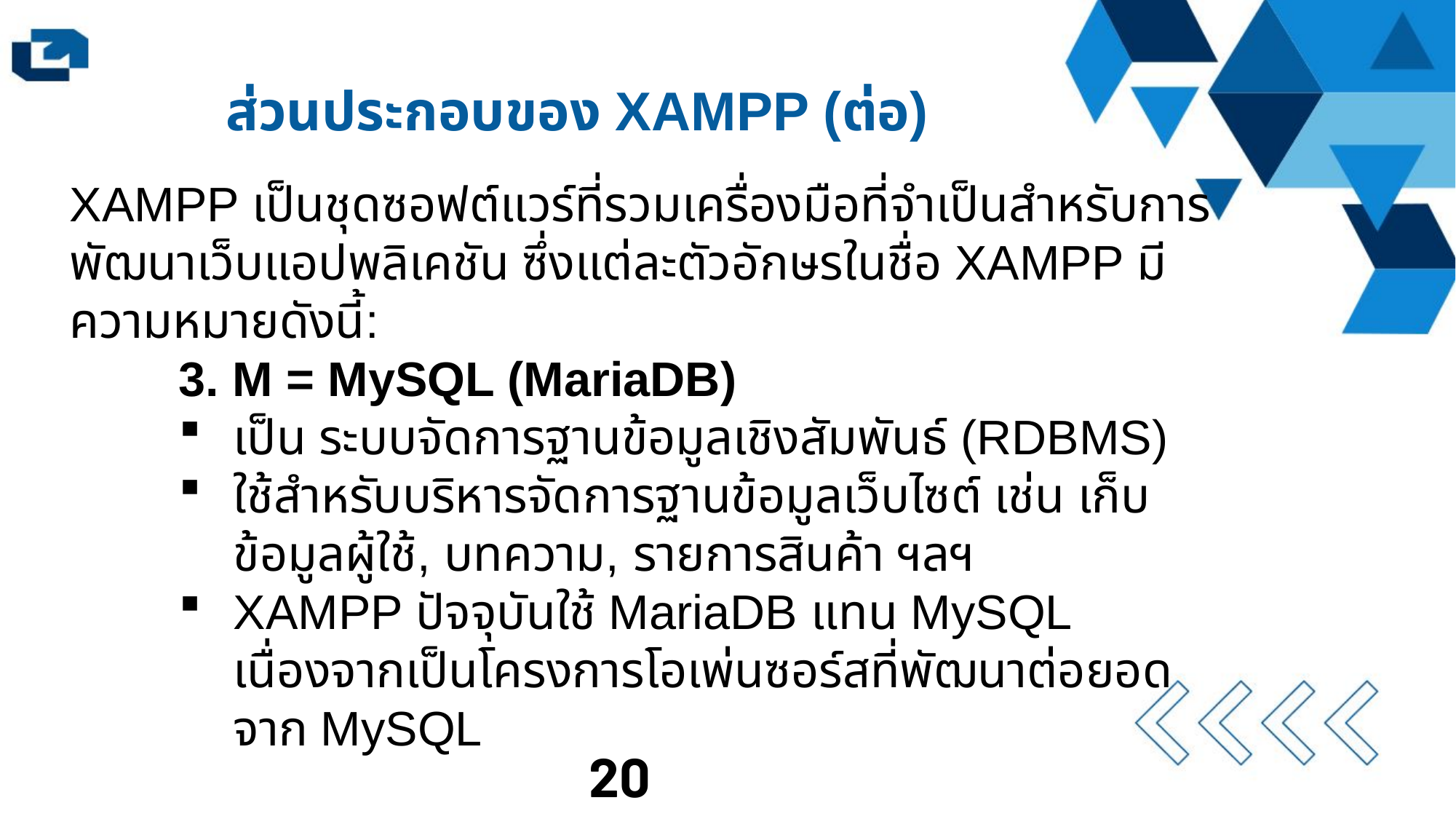

ส่วนประกอบของ XAMPP (ต่อ)
XAMPP เป็นชุดซอฟต์แวร์ที่รวมเครื่องมือที่จำเป็นสำหรับการพัฒนาเว็บแอปพลิเคชัน ซึ่งแต่ละตัวอักษรในชื่อ XAMPP มีความหมายดังนี้:
	3. M = MySQL (MariaDB)
เป็น ระบบจัดการฐานข้อมูลเชิงสัมพันธ์ (RDBMS)
ใช้สำหรับบริหารจัดการฐานข้อมูลเว็บไซต์ เช่น เก็บข้อมูลผู้ใช้, บทความ, รายการสินค้า ฯลฯ
XAMPP ปัจจุบันใช้ MariaDB แทน MySQL เนื่องจากเป็นโครงการโอเพ่นซอร์สที่พัฒนาต่อยอดจาก MySQL
20